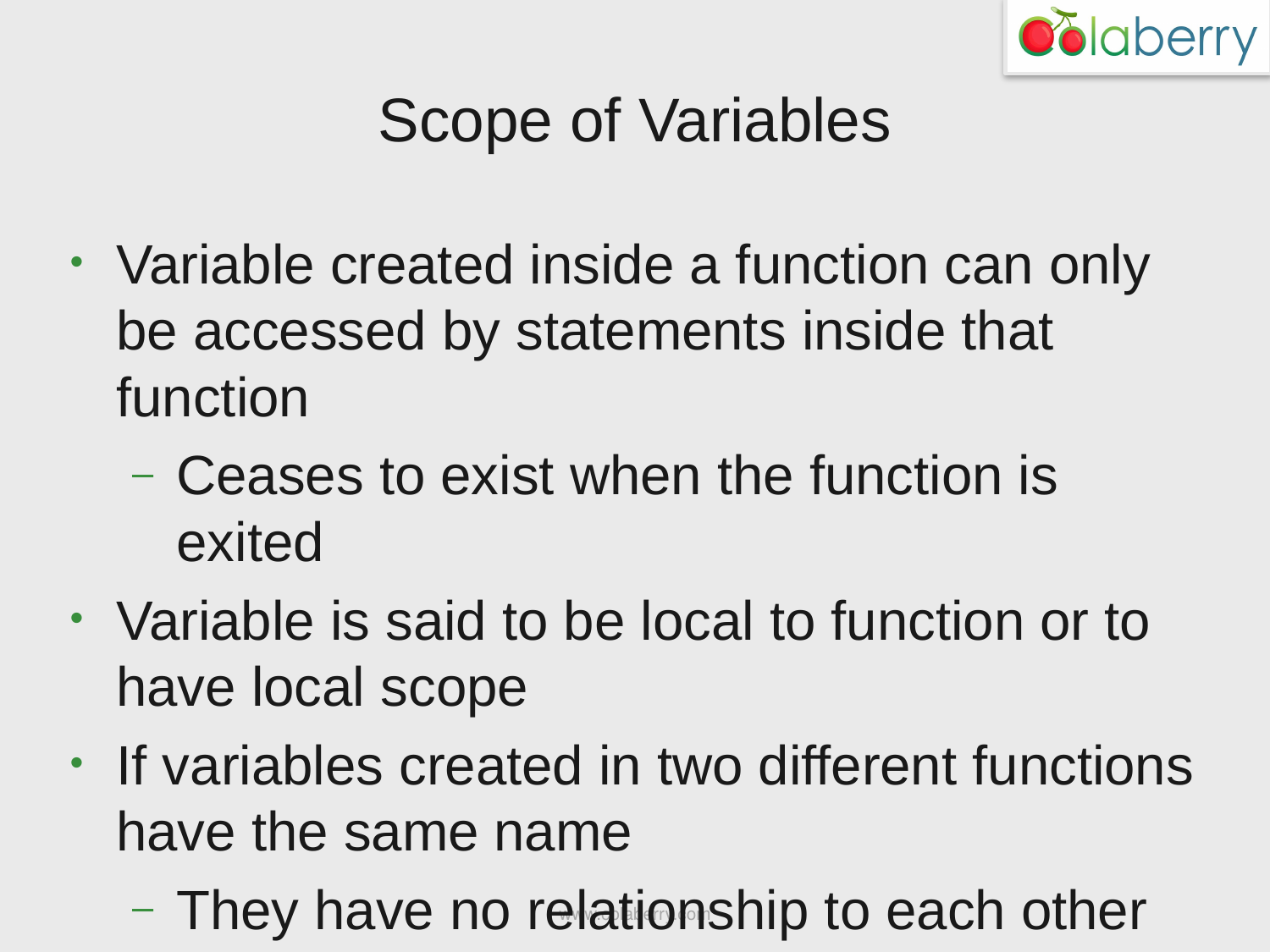

# Scope of Variables
Variable created inside a function can only be accessed by statements inside that function
Ceases to exist when the function is exited
Variable is said to be local to function or to have local scope
If variables created in two different functions have the same name
They have no relationship to each other